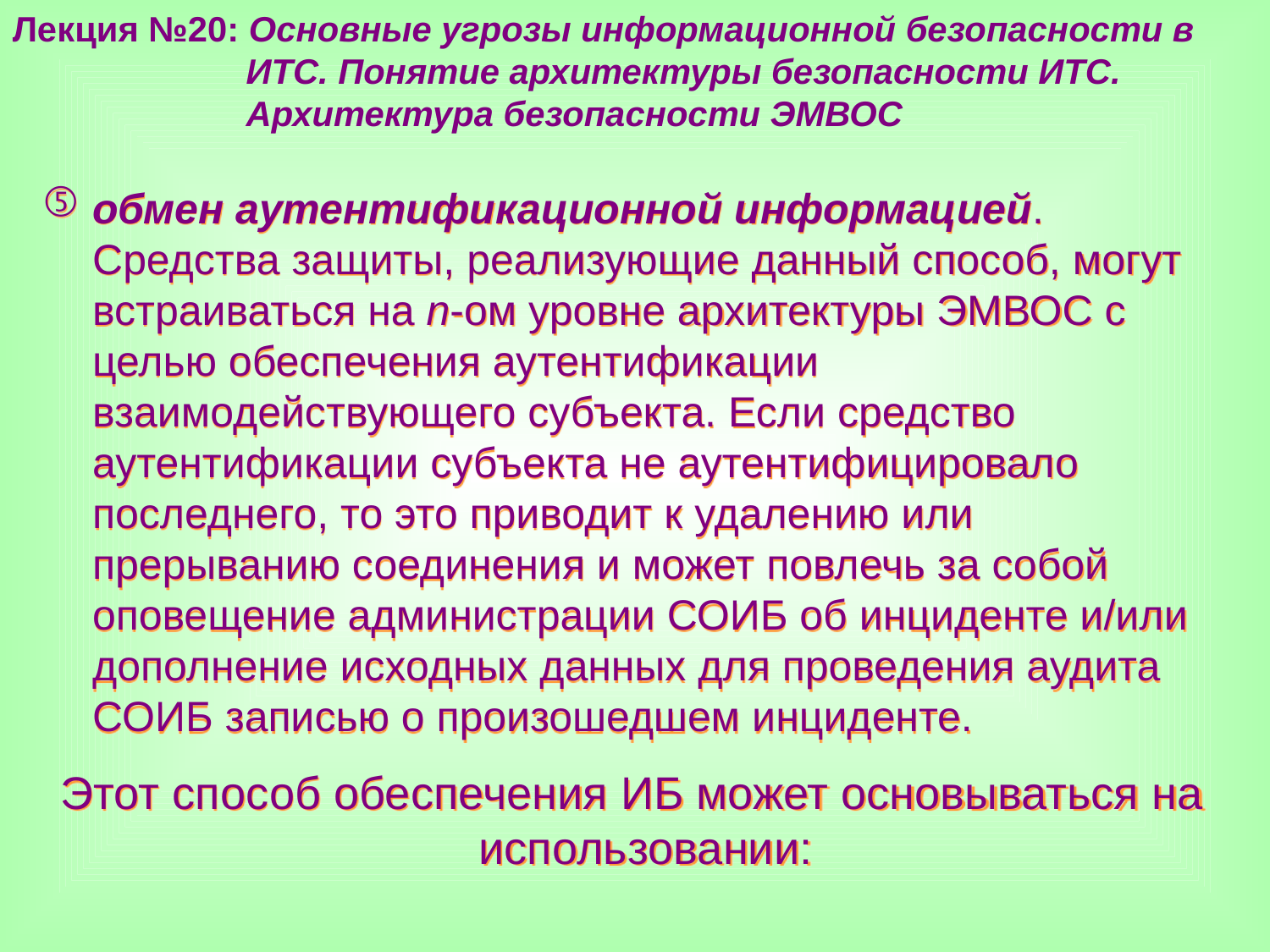

Лекция №20: Основные угрозы информационной безопасности в
                        ИТС. Понятие архитектуры безопасности ИТС.
                        Архитектура безопасности ЭМВОС
обмен аутентификационной информацией. Средства защиты, реализующие данный способ, могут встраиваться на n-ом уровне архитектуры ЭМВОС с целью обеспечения аутентификации взаимодействующего субъекта. Если средство аутентификации субъекта не аутентифицировало последнего, то это приводит к удалению или прерыванию соединения и может повлечь за собой оповещение администрации СОИБ об инциденте и/или дополнение исходных данных для проведения аудита СОИБ записью о произошедшем инциденте.
Этот способ обеспечения ИБ может основываться на использовании: